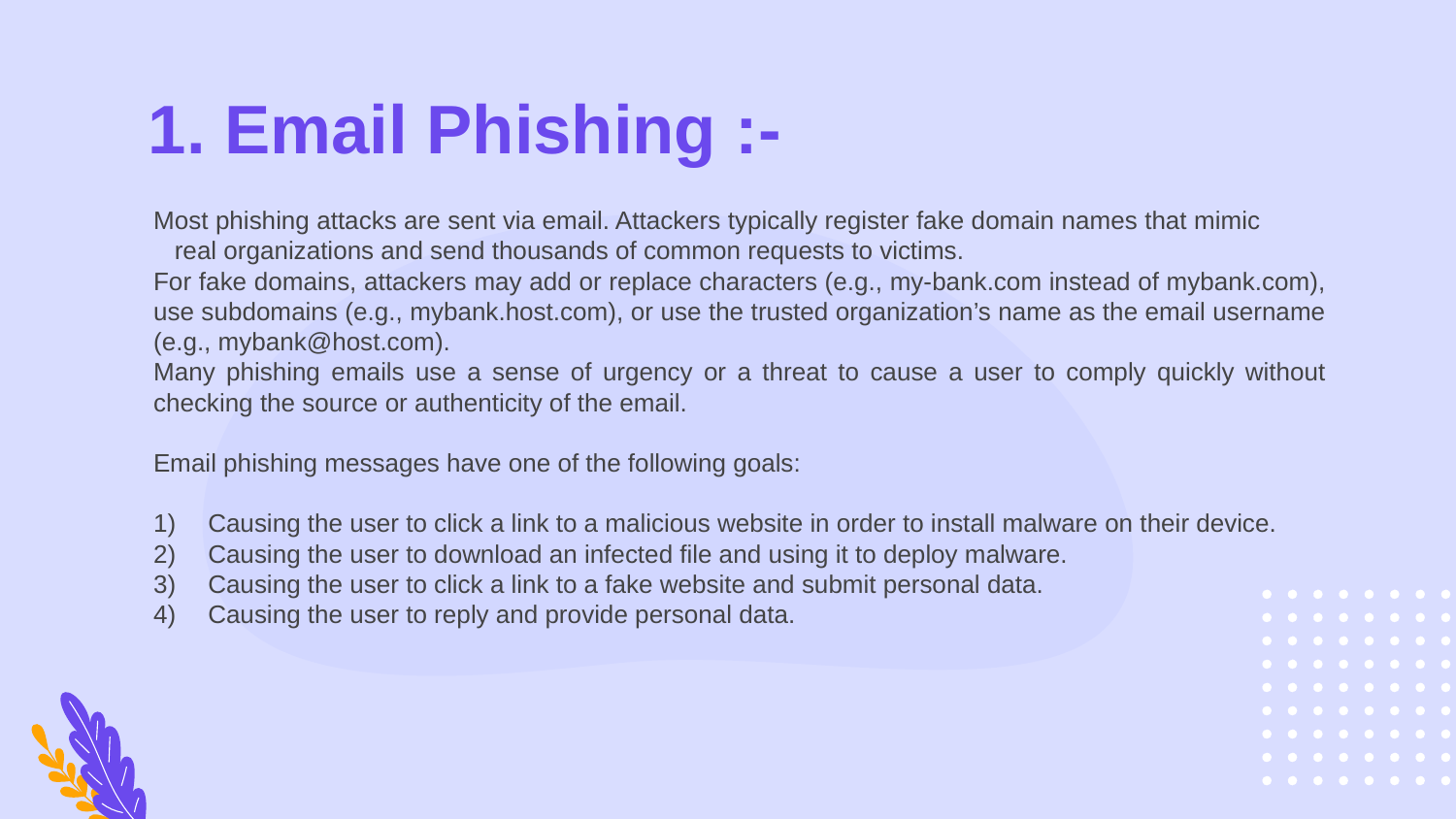

# 1. Email Phishing :-
Most phishing attacks are sent via email. Attackers typically register fake domain names that mimic             real organizations and send thousands of common requests to victims.
For fake domains, attackers may add or replace characters (e.g., my-bank.com instead of mybank.com), use subdomains (e.g., mybank.host.com), or use the trusted organization’s name as the email username (e.g., mybank@host.com).
Many phishing emails use a sense of urgency or a threat to cause a user to comply quickly without checking the source or authenticity of the email.

Email phishing messages have one of the following goals:

Causing the user to click a link to a malicious website in order to install malware on their device.
Causing the user to download an infected file and using it to deploy malware.
Causing the user to click a link to a fake website and submit personal data.
Causing the user to reply and provide personal data.